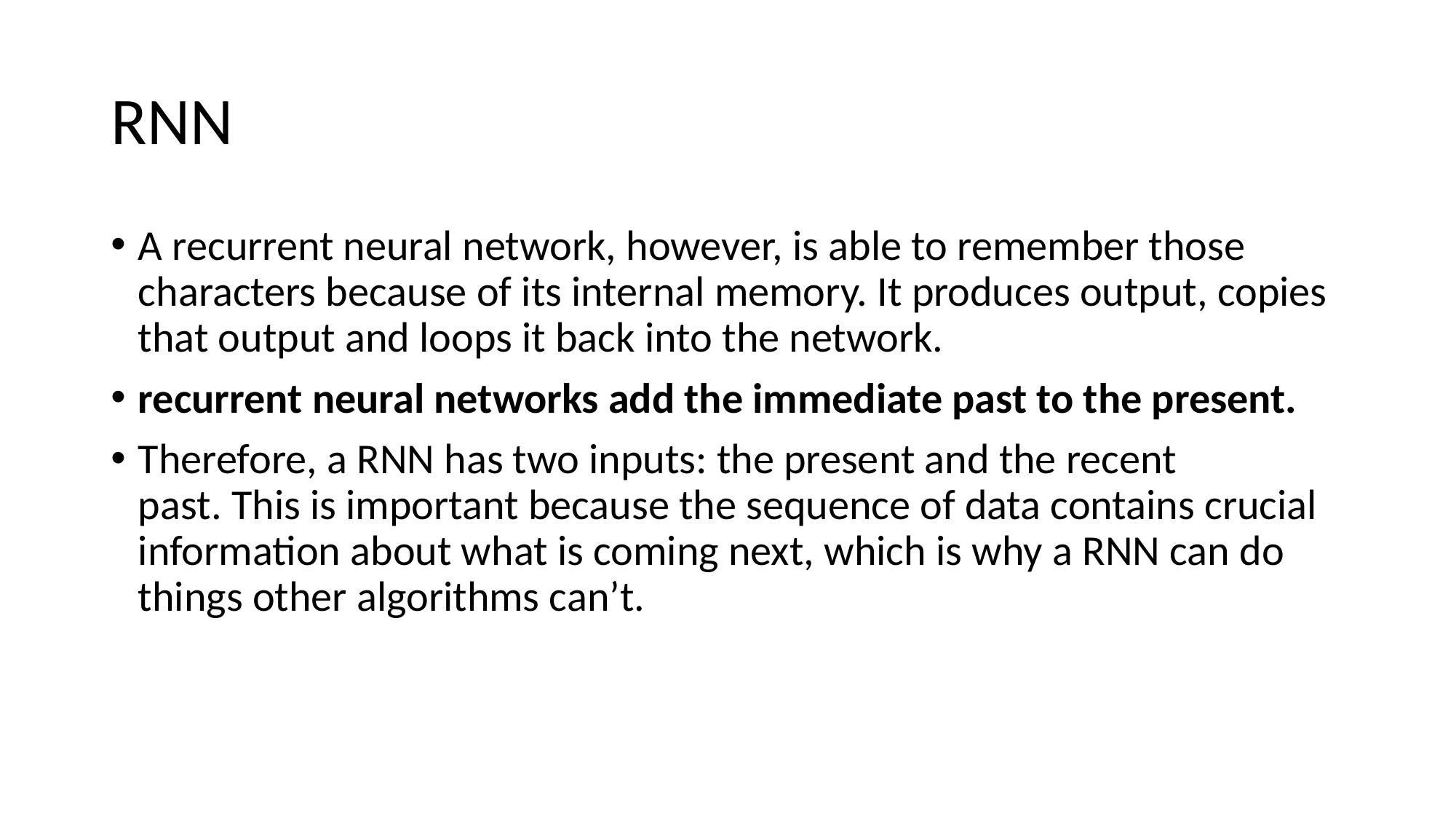

# RNN
A recurrent neural network, however, is able to remember those characters because of its internal memory. It produces output, copies that output and loops it back into the network.
recurrent neural networks add the immediate past to the present.
Therefore, a RNN has two inputs: the present and the recent past. This is important because the sequence of data contains crucial information about what is coming next, which is why a RNN can do things other algorithms can’t.